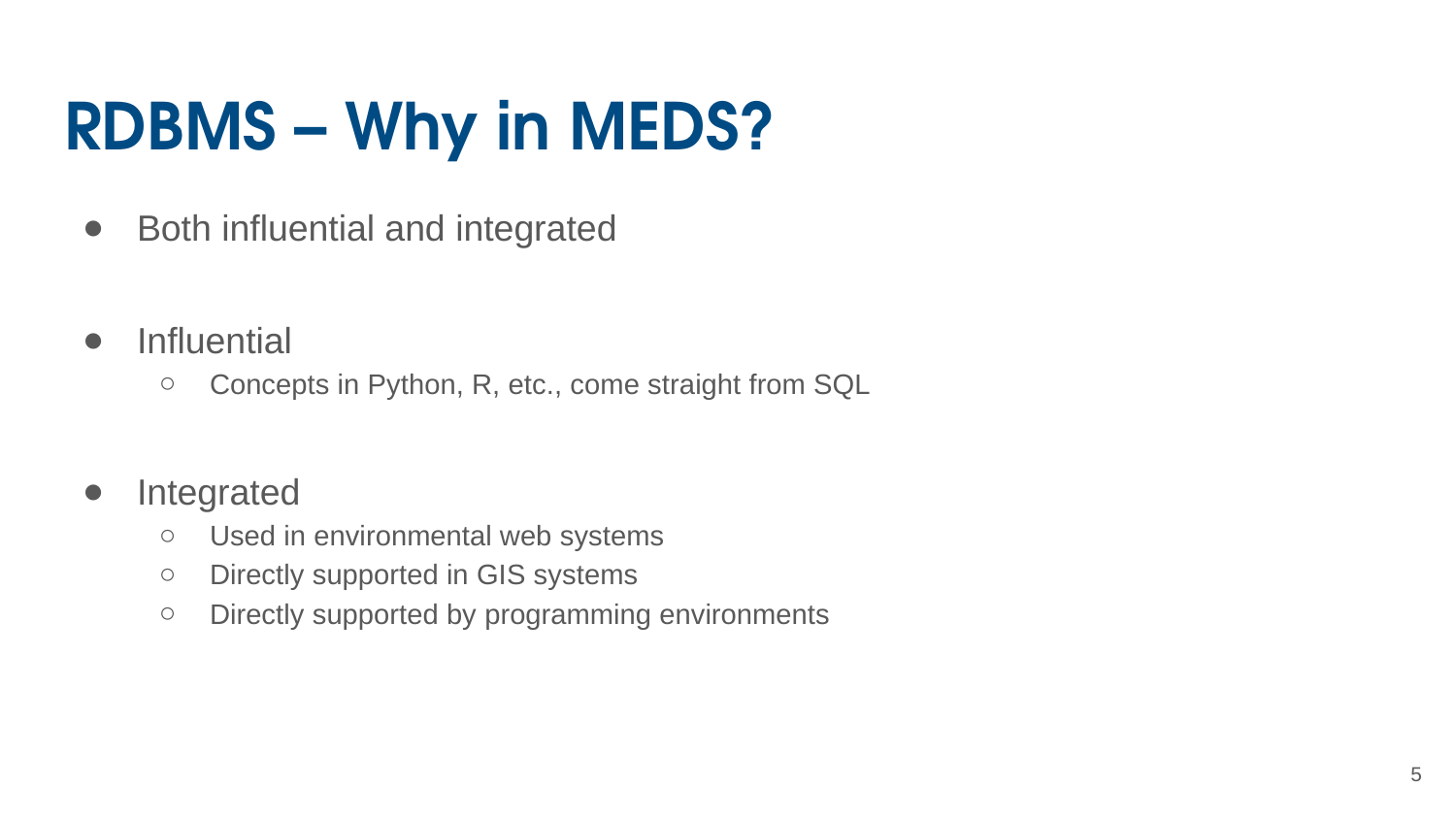

# RDBMS – Why in MEDS?
Both influential and integrated

Influential
Concepts in Python, R, etc., come straight from SQL

Integrated
Used in environmental web systems
Directly supported in GIS systems
Directly supported by programming environments
5